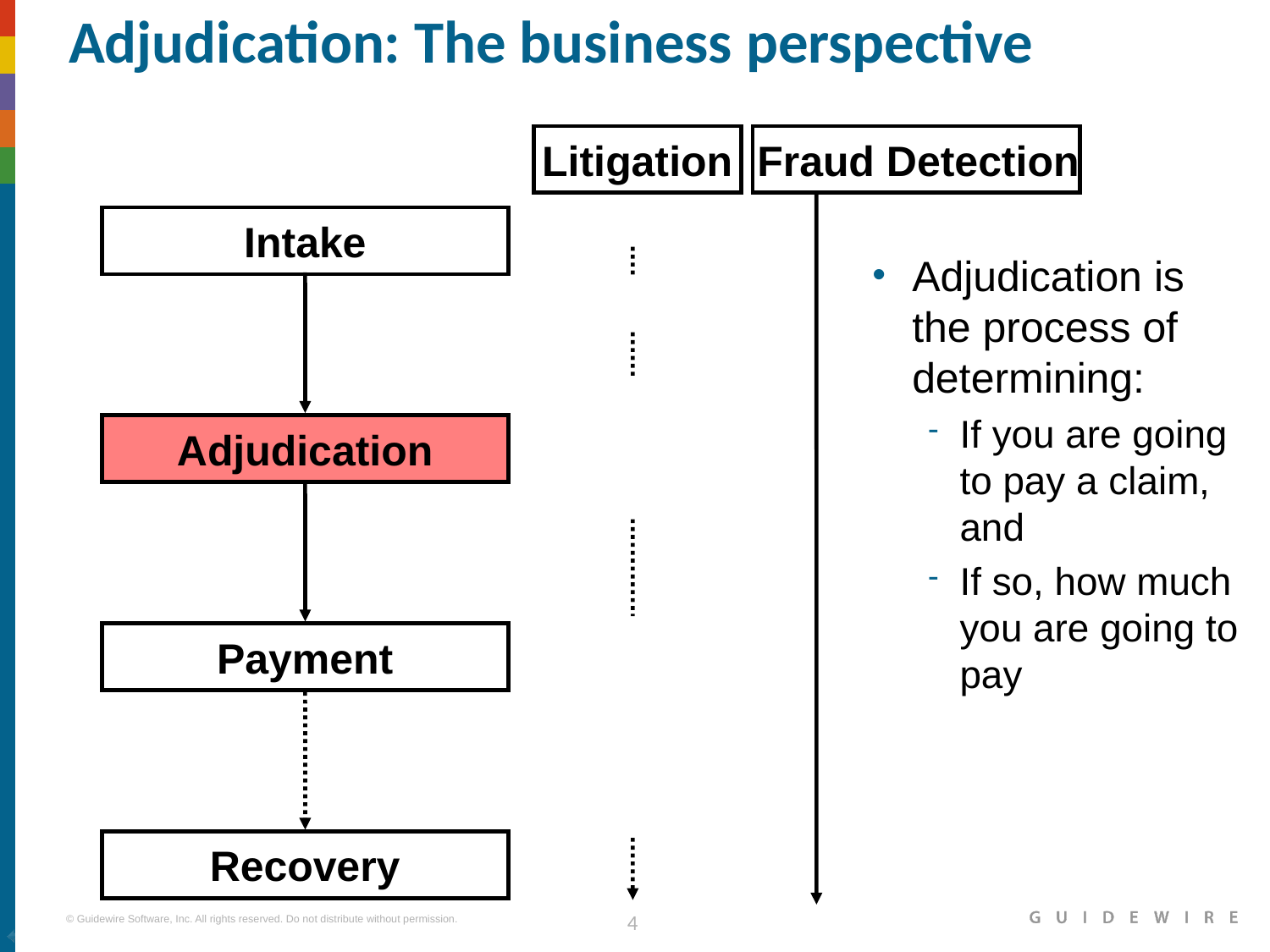

# Adjudication: The business perspective

Litigation
Fraud Detection

Intake

Adjudication is the process of determining:
If you are going to pay a claim, and
If so, how much you are going to pay

Adjudication

Payment

Recovery
|EOS~004|